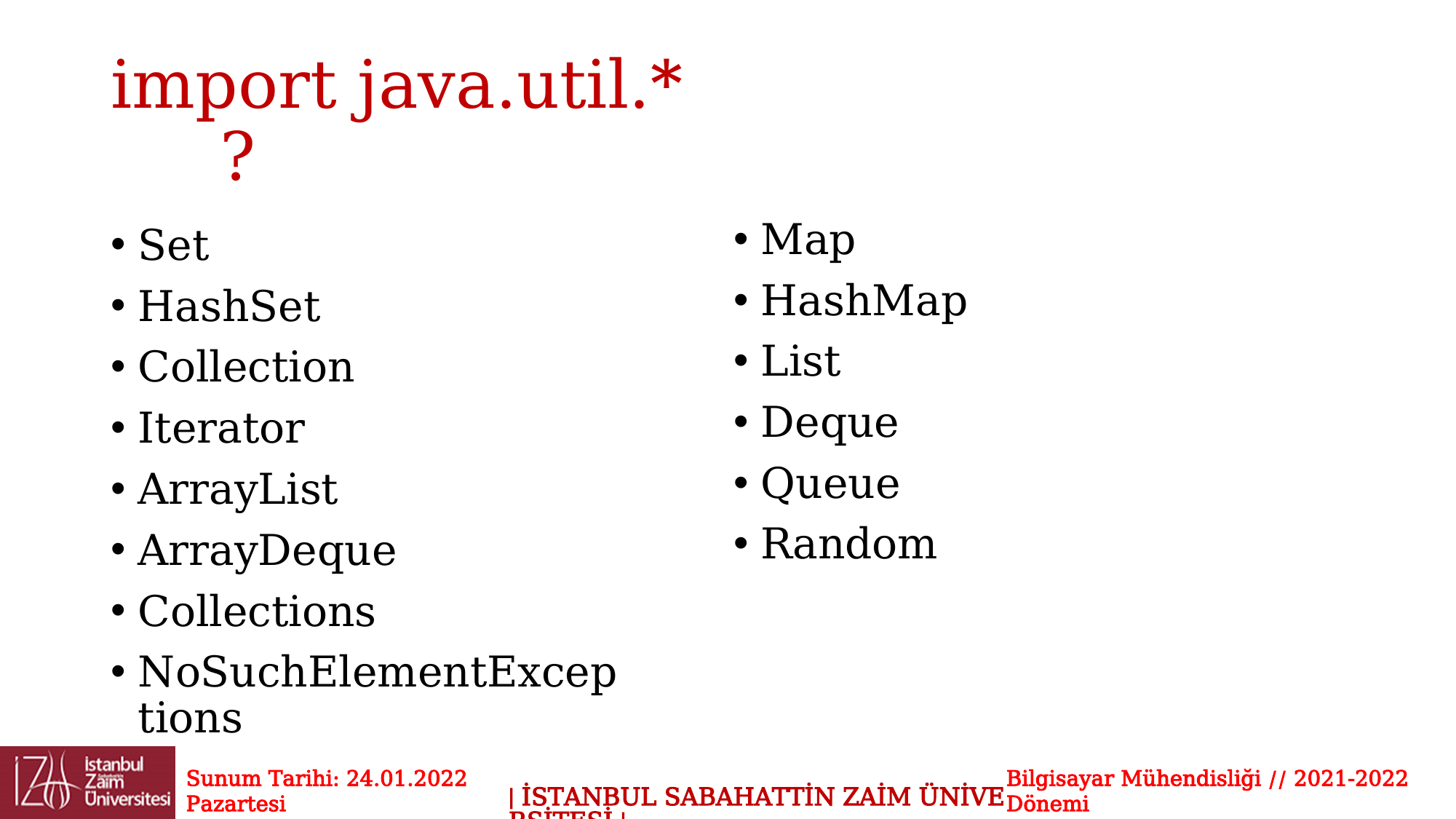

# import java.util.*							?
Map
HashMap
List
Deque
Queue
Random
Set
HashSet
Collection
Iterator
ArrayList
ArrayDeque
Collections
NoSuchElementExceptions
Sunum Tarihi: 24.01.2022 Pazartesi
Bilgisayar Mühendisliği // 2021-2022 Dönemi
| İSTANBUL SABAHATTİN ZAİM ÜNİVERSİTESİ |